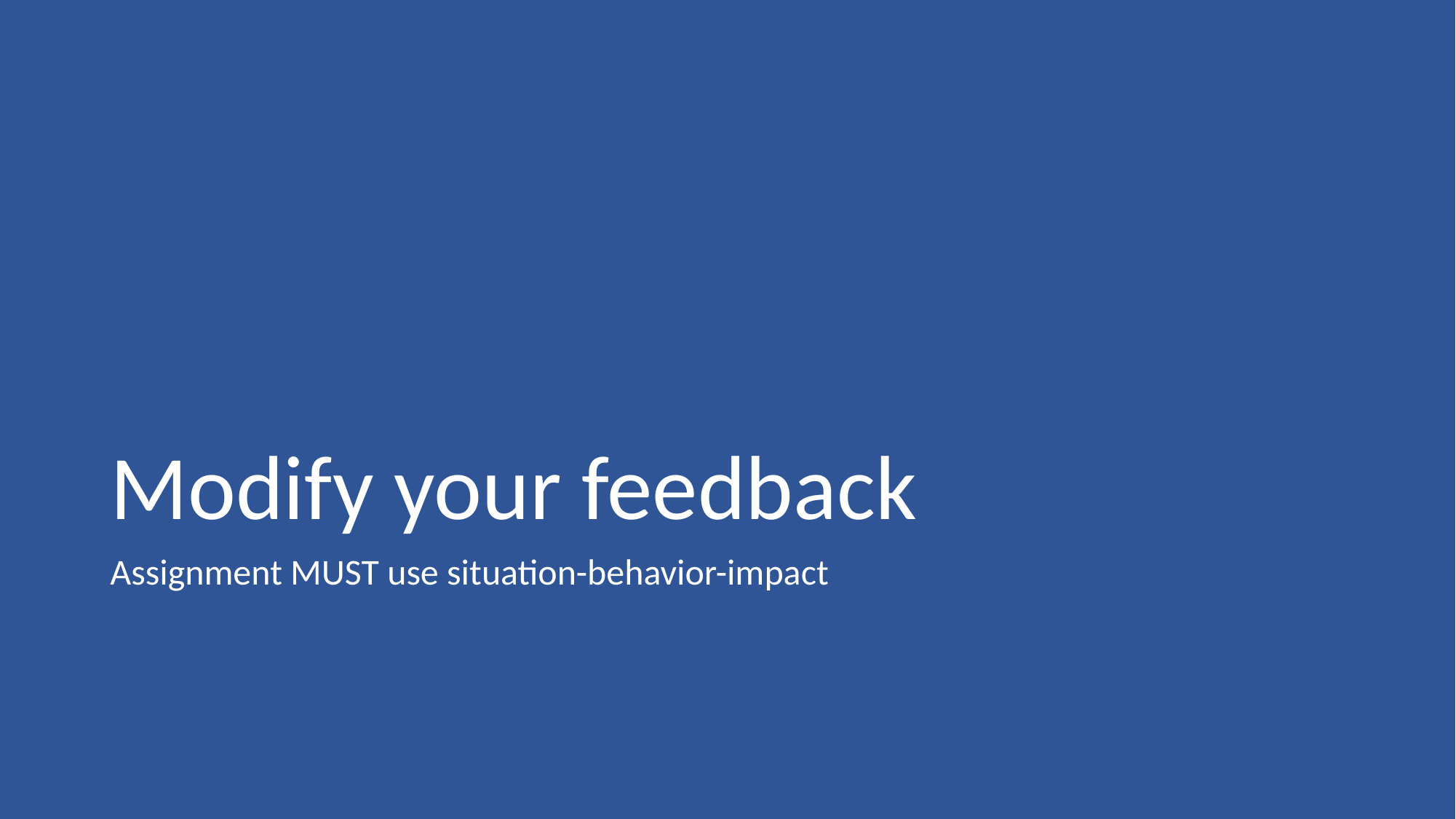

# Modify your feedback
Assignment MUST use situation-behavior-impact